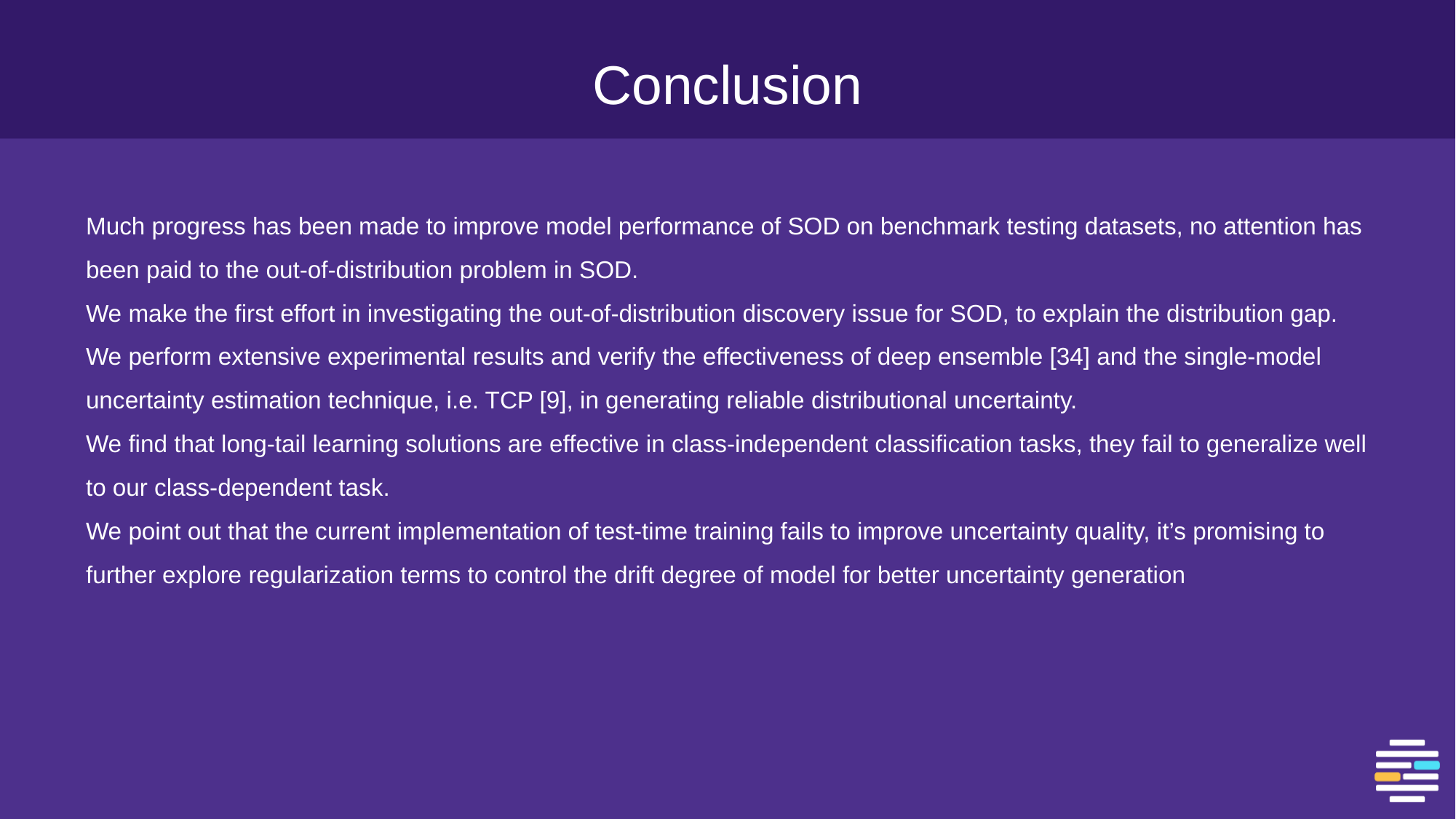

# Conclusion
Much progress has been made to improve model performance of SOD on benchmark testing datasets, no attention has been paid to the out-of-distribution problem in SOD.
We make the first effort in investigating the out-of-distribution discovery issue for SOD, to explain the distribution gap.
We perform extensive experimental results and verify the effectiveness of deep ensemble [34] and the single-model uncertainty estimation technique, i.e. TCP [9], in generating reliable distributional uncertainty.
We find that long-tail learning solutions are effective in class-independent classification tasks, they fail to generalize well to our class-dependent task.
We point out that the current implementation of test-time training fails to improve uncertainty quality, it’s promising to further explore regularization terms to control the drift degree of model for better uncertainty generation